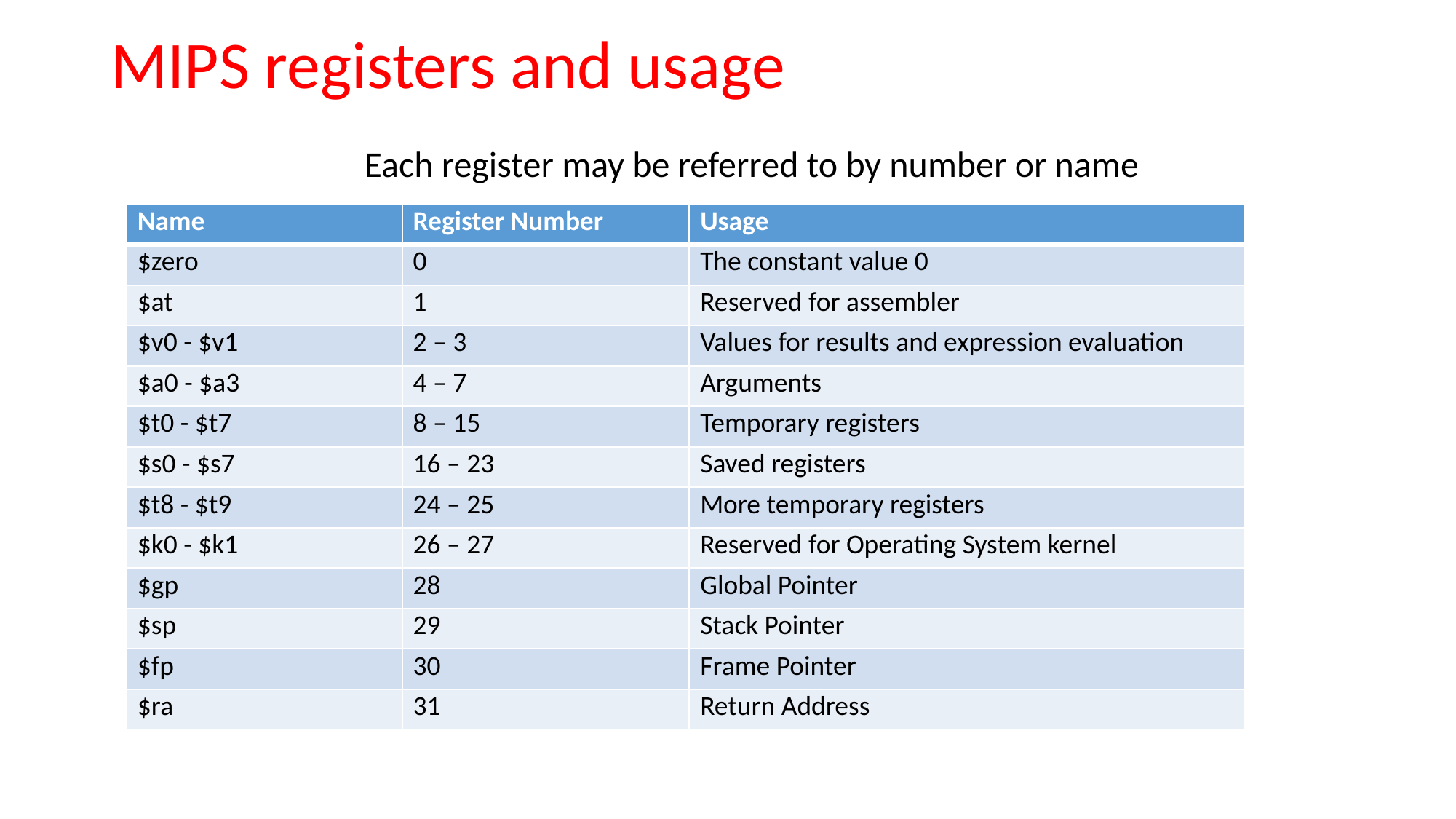

# MIPS registers and usage
			Each register may be referred to by number or name

| Name | Register Number | Usage |
| --- | --- | --- |
| $zero | 0 | The constant value 0 |
| $at | 1 | Reserved for assembler |
| $v0 - $v1 | 2 – 3 | Values for results and expression evaluation |
| $a0 - $a3 | 4 – 7 | Arguments |
| $t0 - $t7 | 8 – 15 | Temporary registers |
| $s0 - $s7 | 16 – 23 | Saved registers |
| $t8 - $t9 | 24 – 25 | More temporary registers |
| $k0 - $k1 | 26 – 27 | Reserved for Operating System kernel |
| $gp | 28 | Global Pointer |
| $sp | 29 | Stack Pointer |
| $fp | 30 | Frame Pointer |
| $ra | 31 | Return Address |